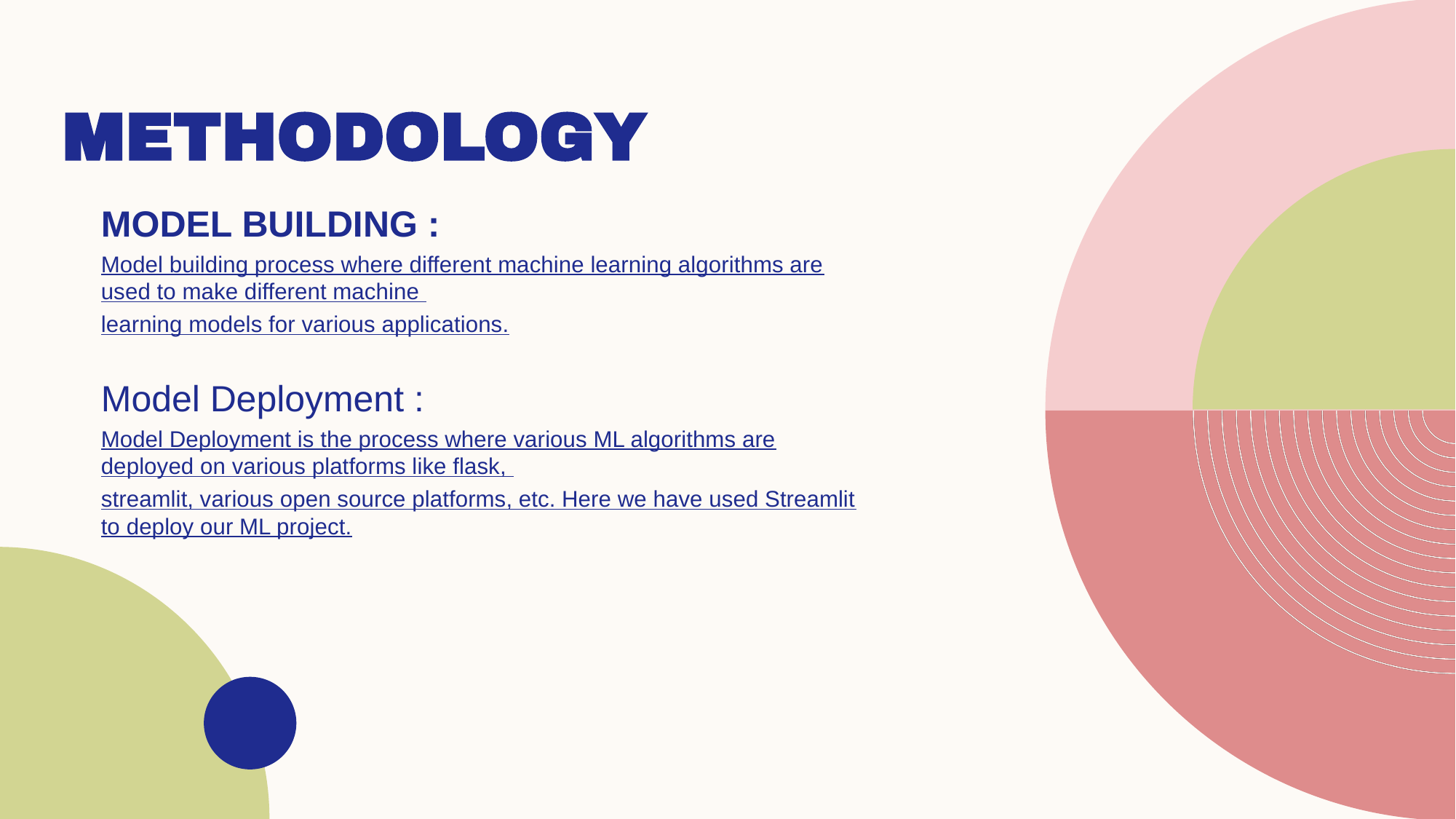

8
# Methodology
MODEL BUILDING :
Model building process where different machine learning algorithms are used to make different machine
learning models for various applications.

Model Deployment :
Model Deployment is the process where various ML algorithms are deployed on various platforms like flask,
streamlit, various open source platforms, etc. Here we have used Streamlit to deploy our ML project.